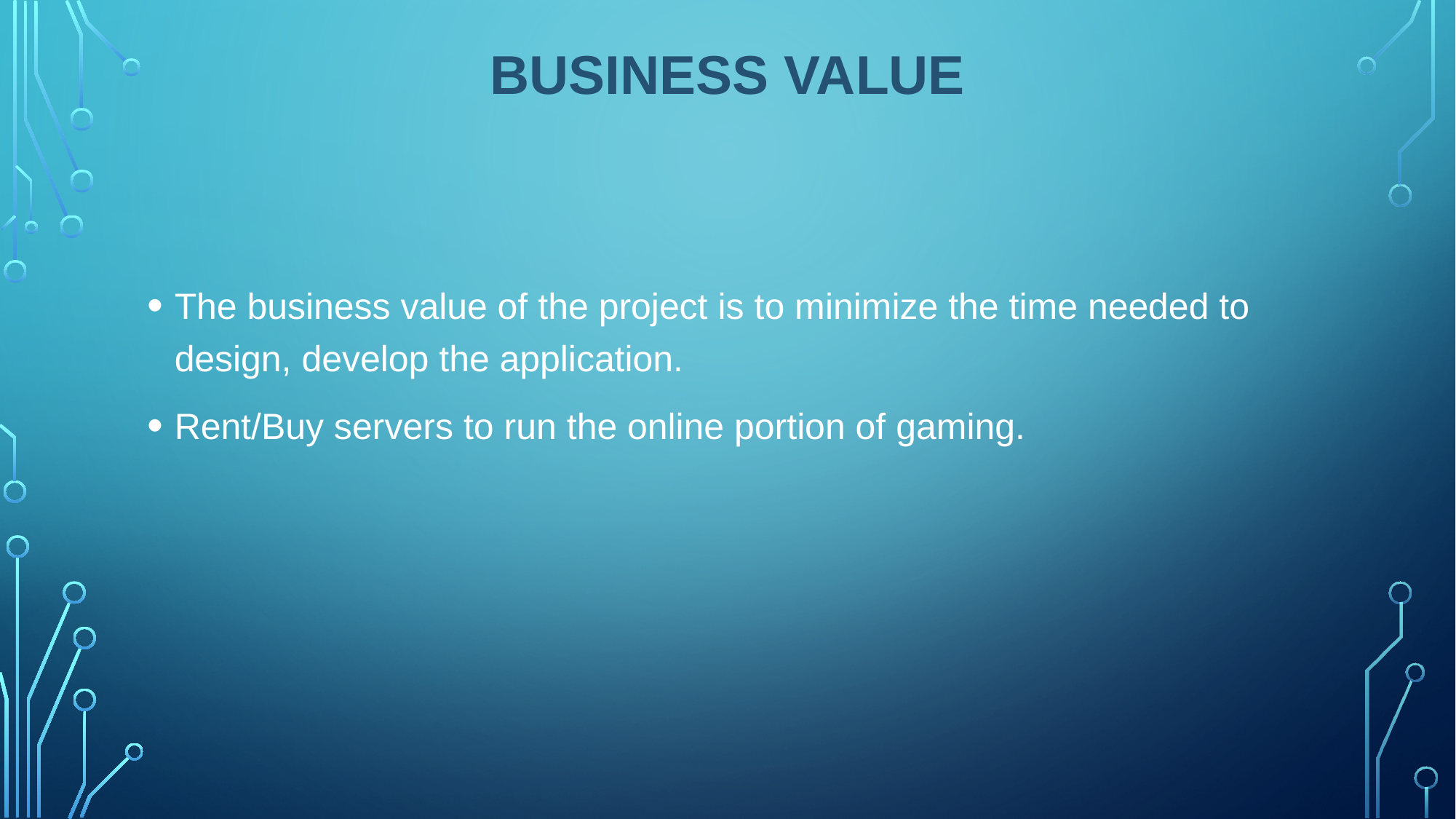

Business value
The business value of the project is to minimize the time needed to design, develop the application.
Rent/Buy servers to run the online portion of gaming.